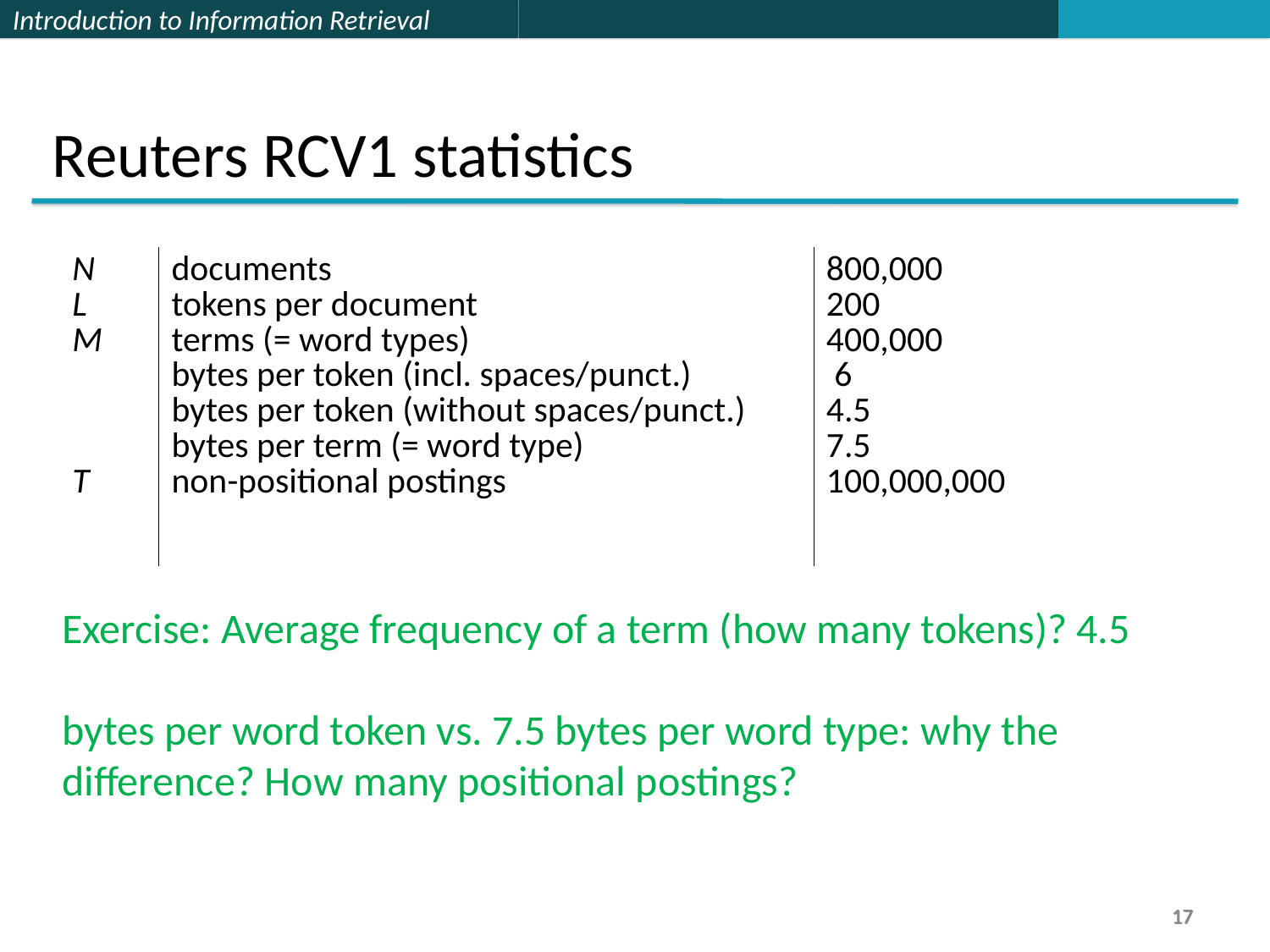

Reuters RCV1 statistics
| N L M T | documents tokens per document terms (= word types) bytes per token (incl. spaces/punct.) bytes per token (without spaces/punct.) bytes per term (= word type) non-positional postings | 800,000 200 400,000 6 4.5 7.5 100,000,000 |
| --- | --- | --- |
Exercise: Average frequency of a term (how many tokens)? 4.5

bytes per word token vs. 7.5 bytes per word type: why the
difference? How many positional postings?

17
17